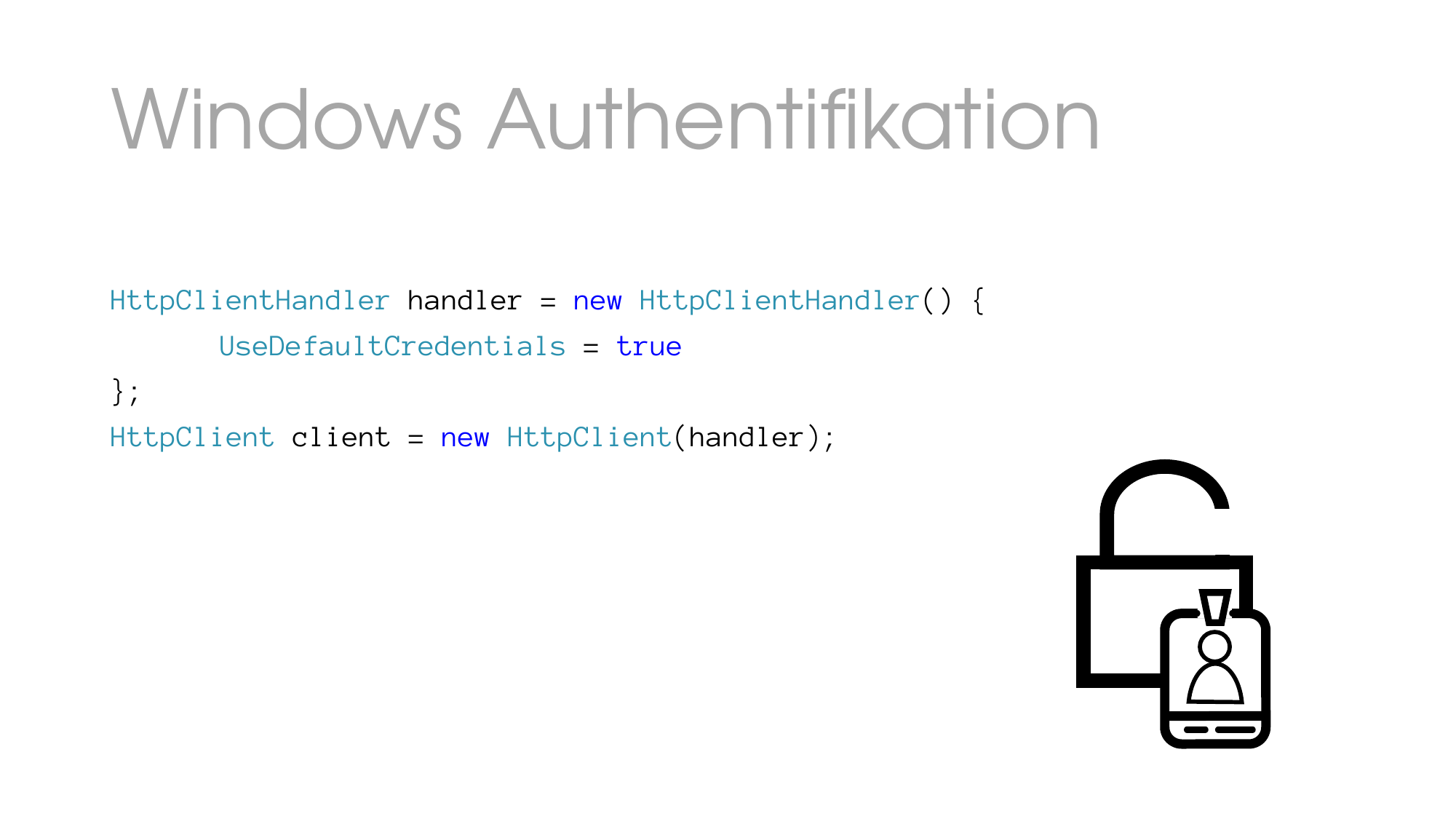

Windows Authentifikation
HttpClientHandler handler = new HttpClientHandler() {
	UseDefaultCredentials = true
};
HttpClient client = new HttpClient(handler);